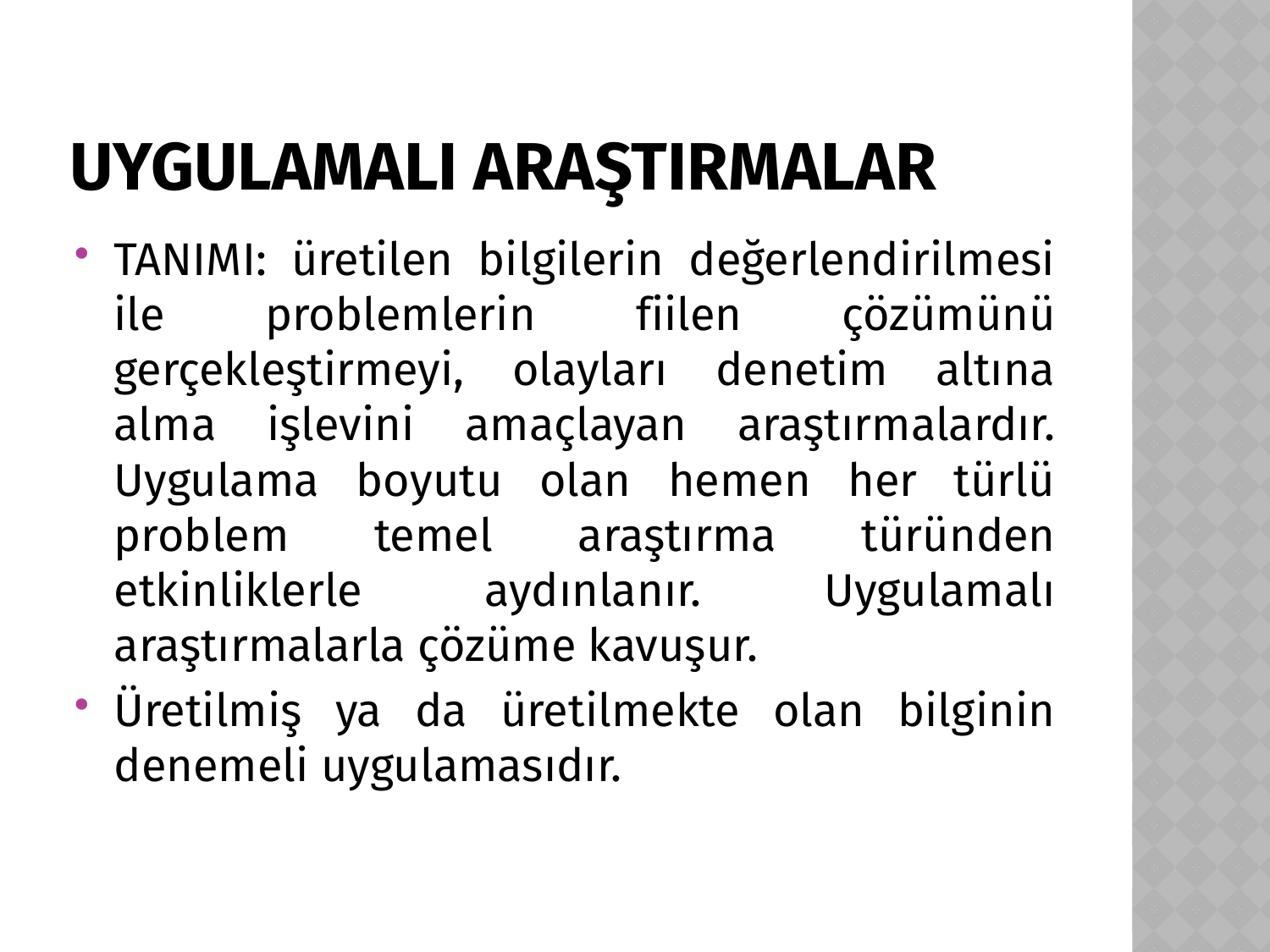

# UYGULAMALI ARAŞTIRMALAR
TANIMI: üretilen bilgilerin değerlendirilmesi ile problemlerin fiilen çözümünü gerçekleştirmeyi, olayları denetim altına alma işlevini amaçlayan araştırmalardır. Uygulama boyutu olan hemen her türlü problem temel araştırma türünden etkinliklerle aydınlanır. Uygulamalı araştırmalarla çözüme kavuşur.
Üretilmiş ya da üretilmekte olan bilginin denemeli uygulamasıdır.